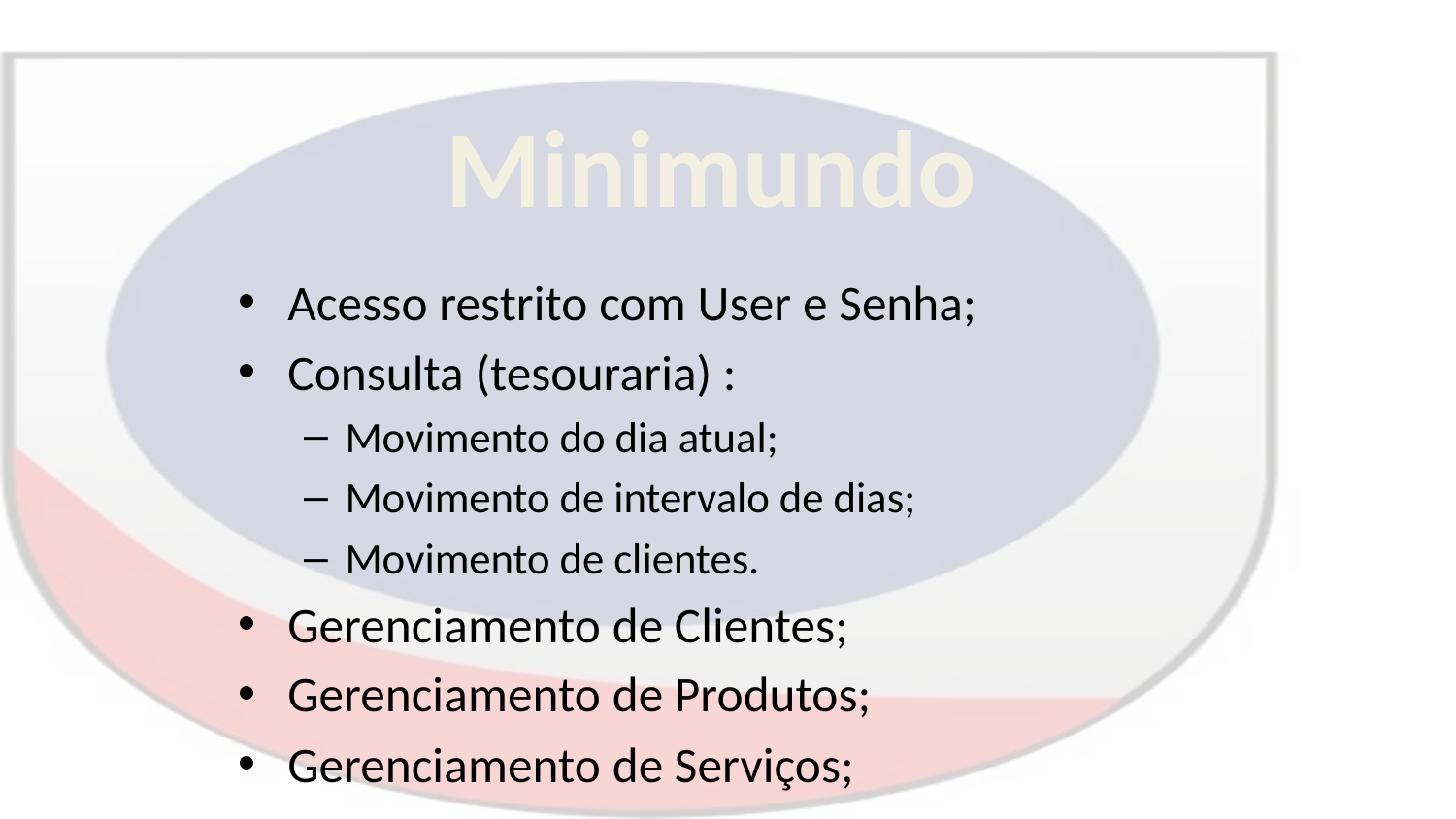

Minimundo
Acesso restrito com User e Senha;
Consulta (tesouraria) :
Movimento do dia atual;
Movimento de intervalo de dias;
Movimento de clientes.
Gerenciamento de Clientes;
Gerenciamento de Produtos;
Gerenciamento de Serviços;